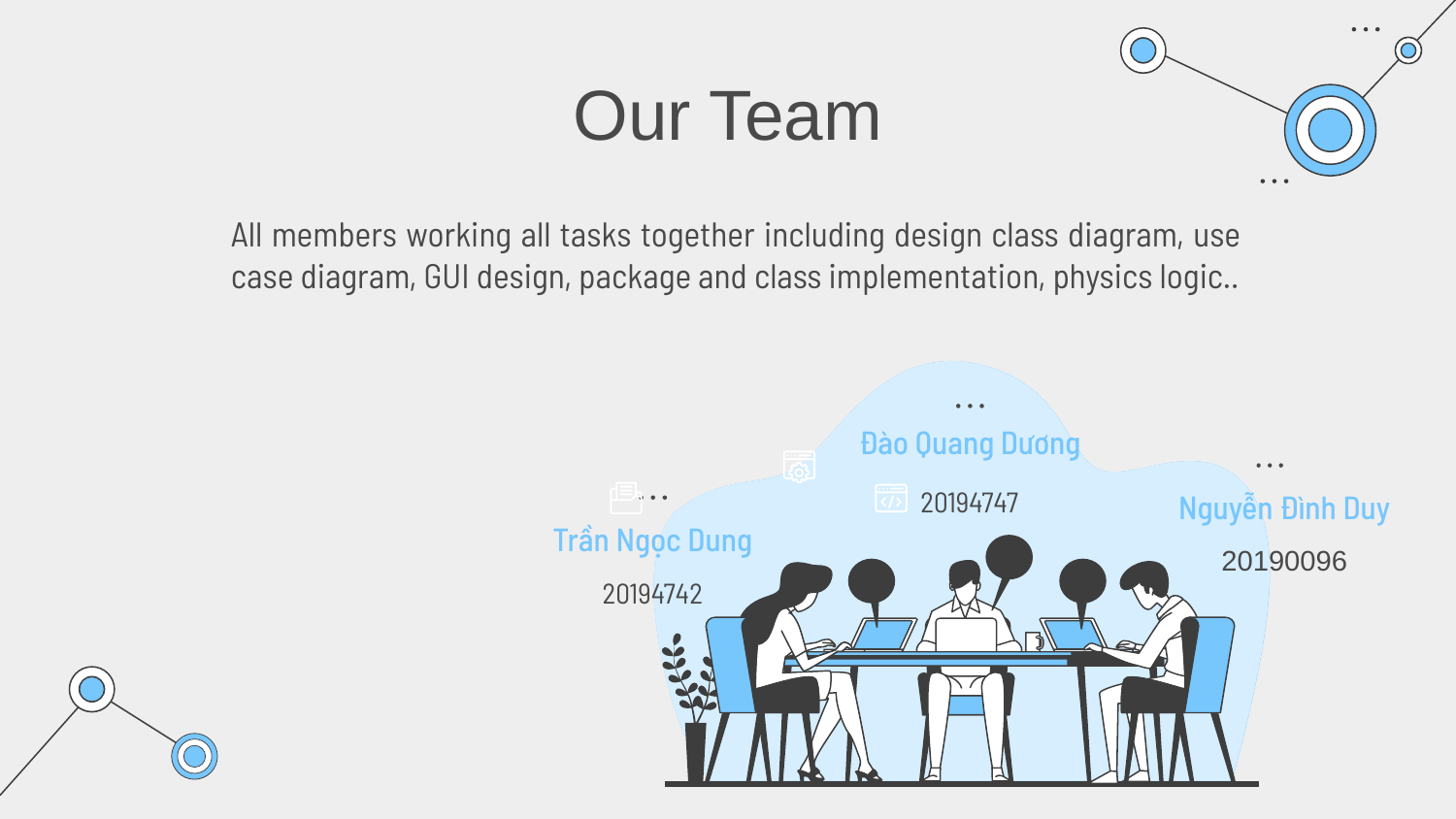

# Our Team
All members working all tasks together including design class diagram, use case diagram, GUI design, package and class implementation, physics logic..

Đào Quang Dương

20194747
Nguyễn Đình Duy

Trần Ngọc Dung
20190096
20194742